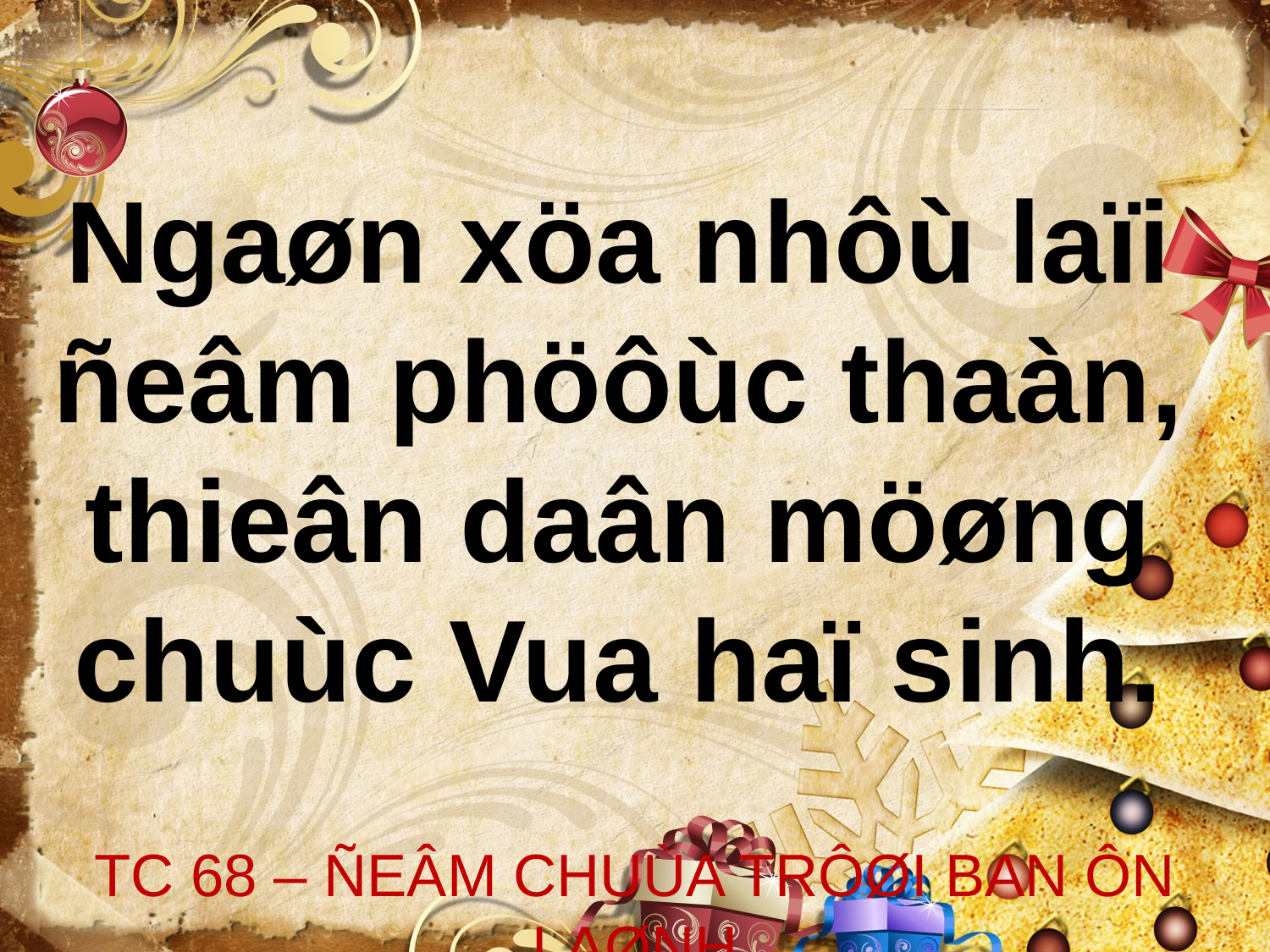

Ngaøn xöa nhôù laïi
ñeâm phöôùc thaàn,
thieân daân möøng
chuùc Vua haï sinh.
TC 68 – ÑEÂM CHUÙA TRÔØI BAN ÔN LAØNH